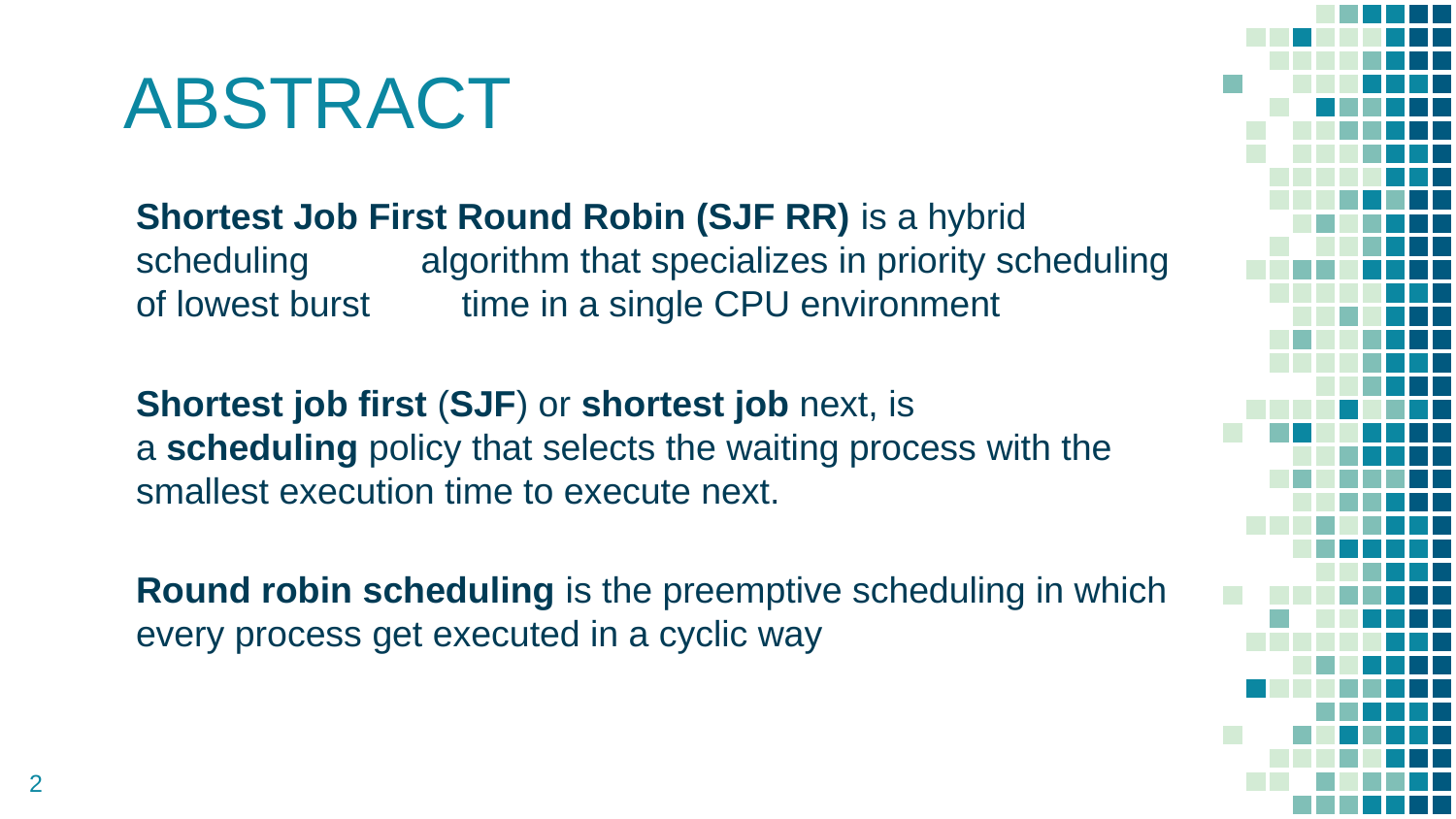

# ABSTRACT
Shortest Job First Round Robin (SJF RR) is a hybrid scheduling           algorithm that specializes in priority scheduling of lowest burst         time in a single CPU environment
Shortest job first (SJF) or shortest job next, is a scheduling policy that selects the waiting process with the smallest execution time to execute next.
Round robin scheduling is the preemptive scheduling in which every process get executed in a cyclic way
2